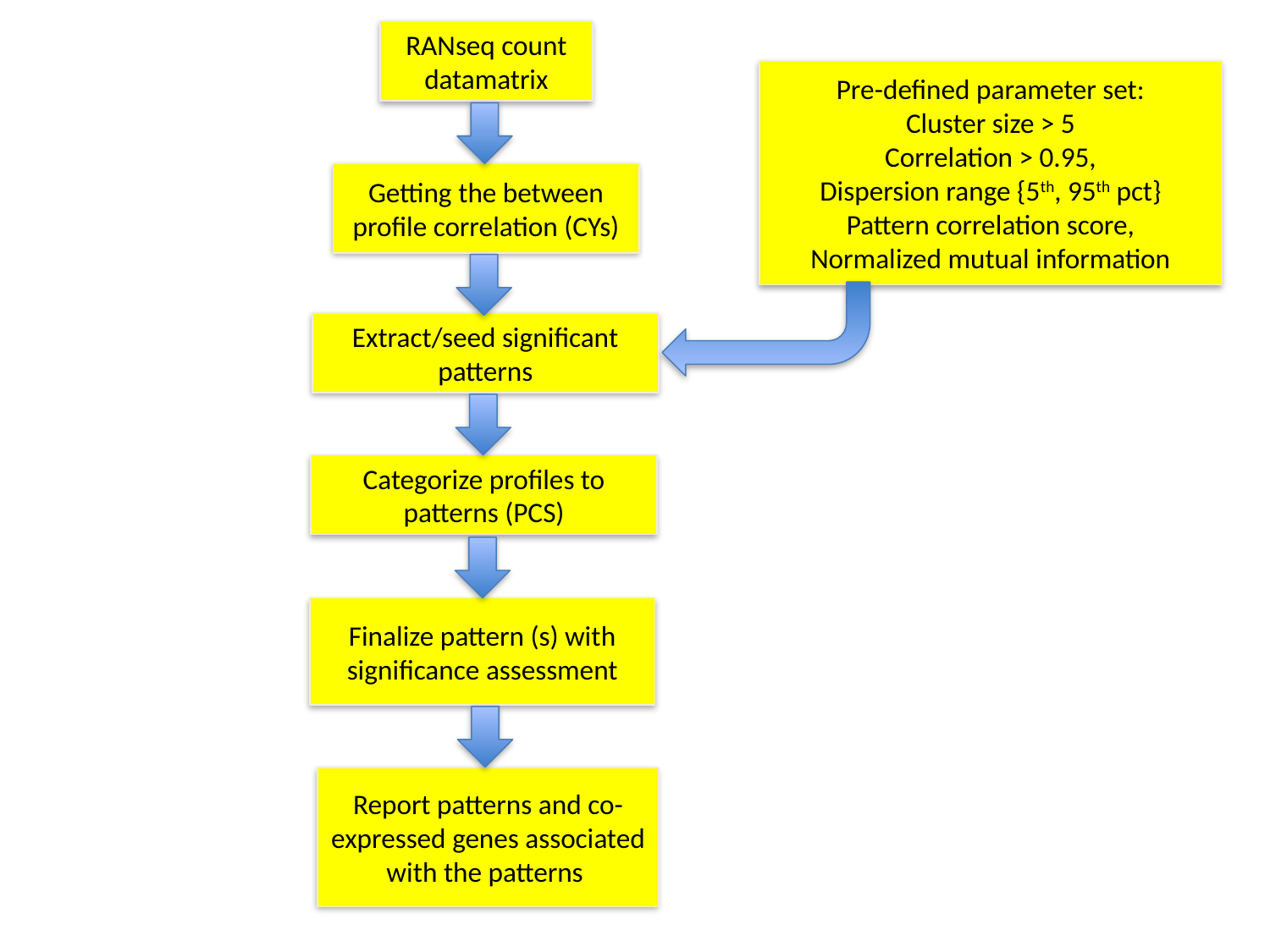

RANseq count datamatrix
Pre-defined parameter set:
Cluster size > 5
Correlation > 0.95,
Dispersion range {5th, 95th pct}
Pattern correlation score,
Normalized mutual information

Getting the between profile correlation (CYs)

Extract/seed significant patterns

Categorize profiles to patterns (PCS)

Finalize pattern (s) with significance assessment

Report patterns and co-expressed genes associated with the patterns